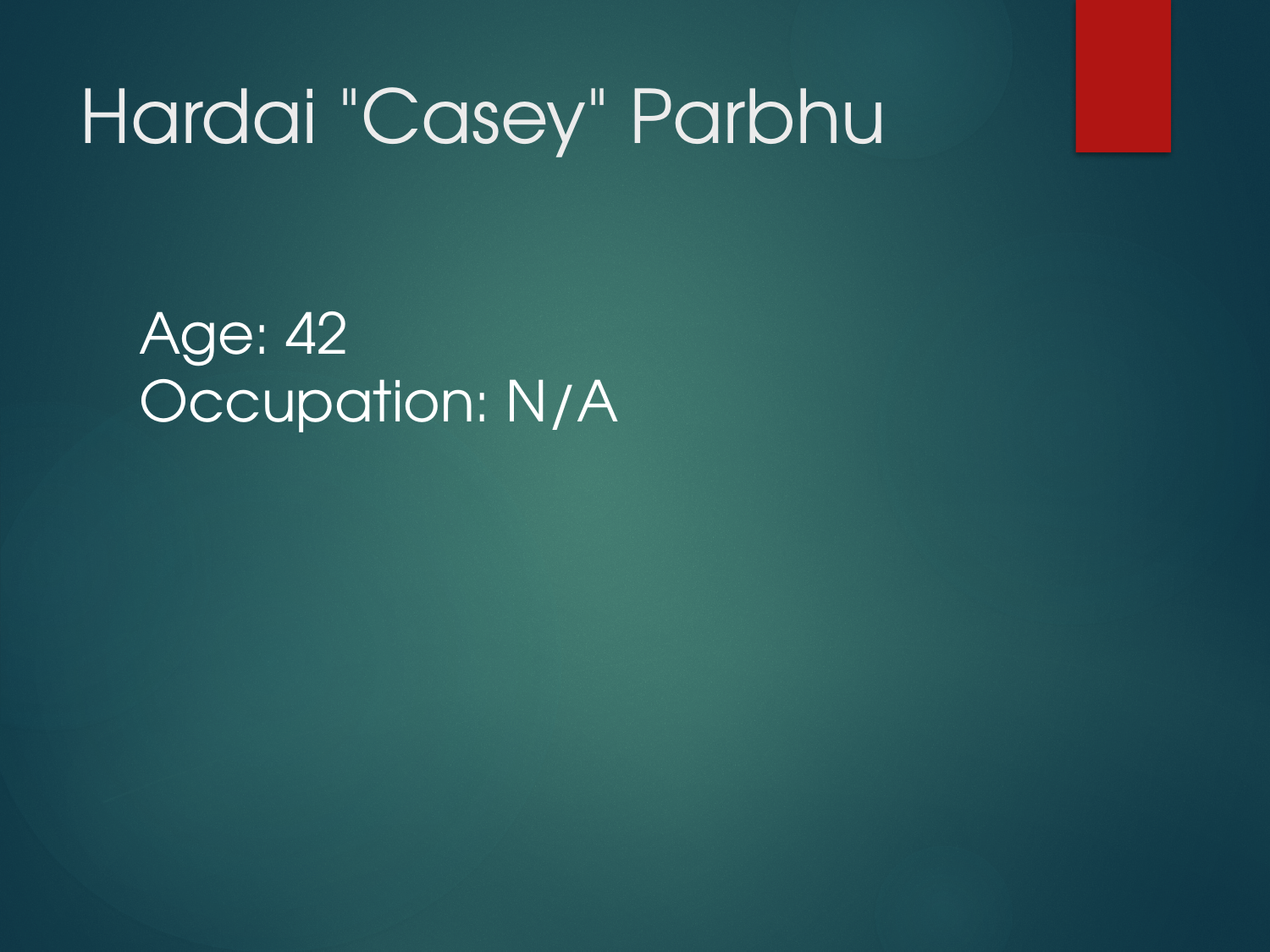

# Hardai "Casey" Parbhu

Age: 42
Occupation: N/A